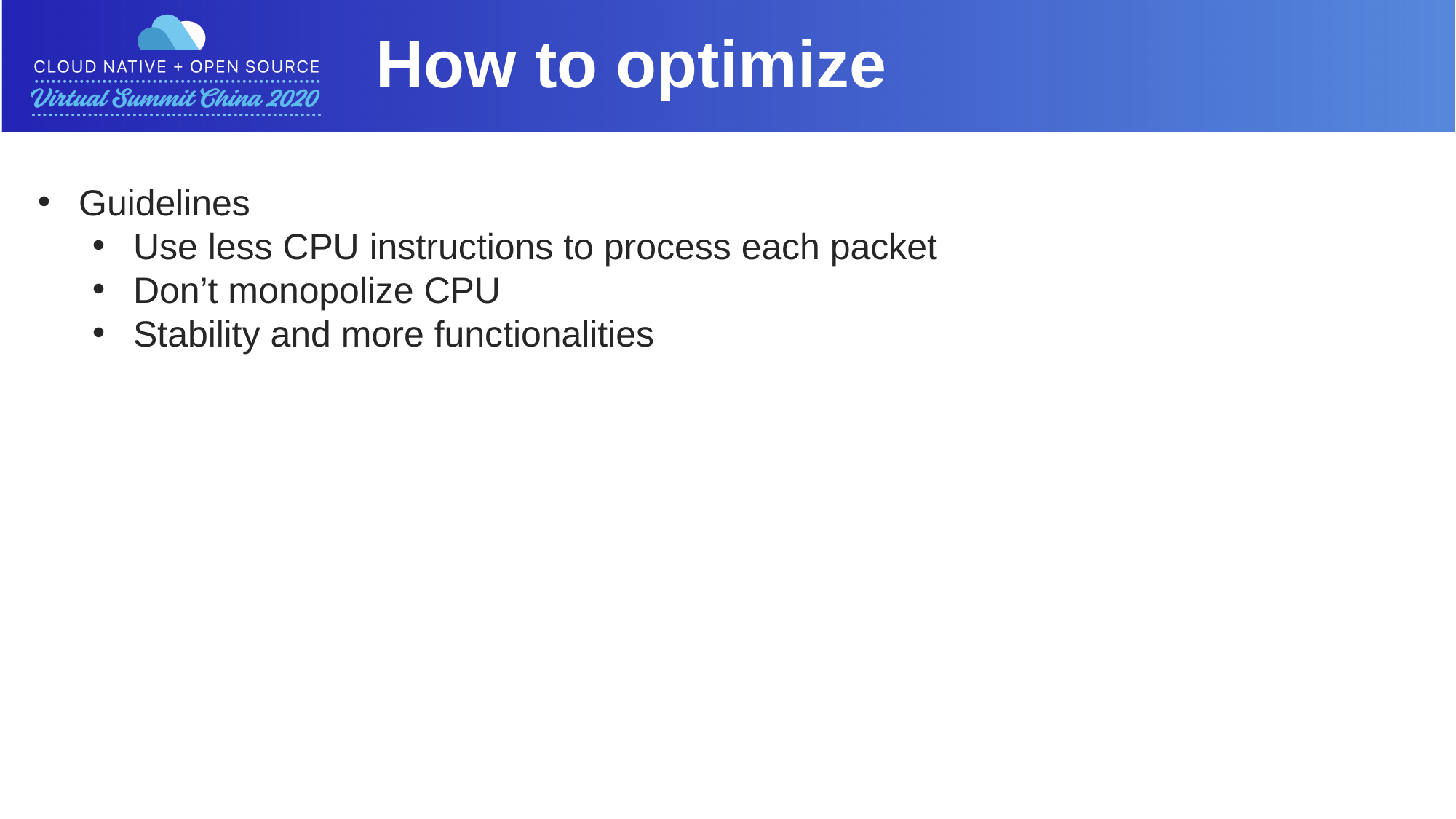

How to optimize

Guidelines
Use less CPU instructions to process each packet
Don’t monopolize CPU
Stability and more functionalities